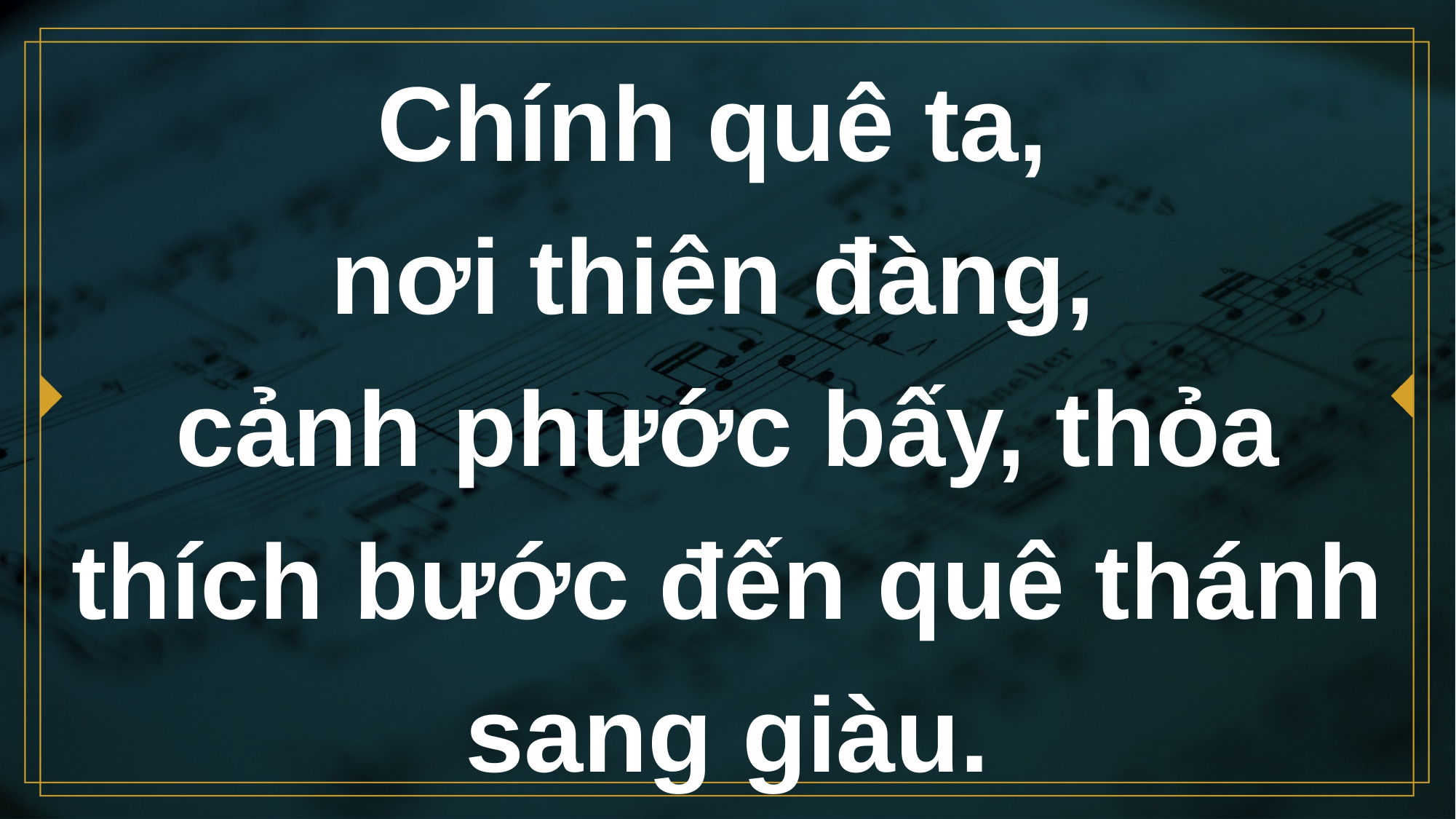

# Chính quê ta, nơi thiên đàng, cảnh phước bấy, thỏa thích bước đến quê thánh sang giàu.